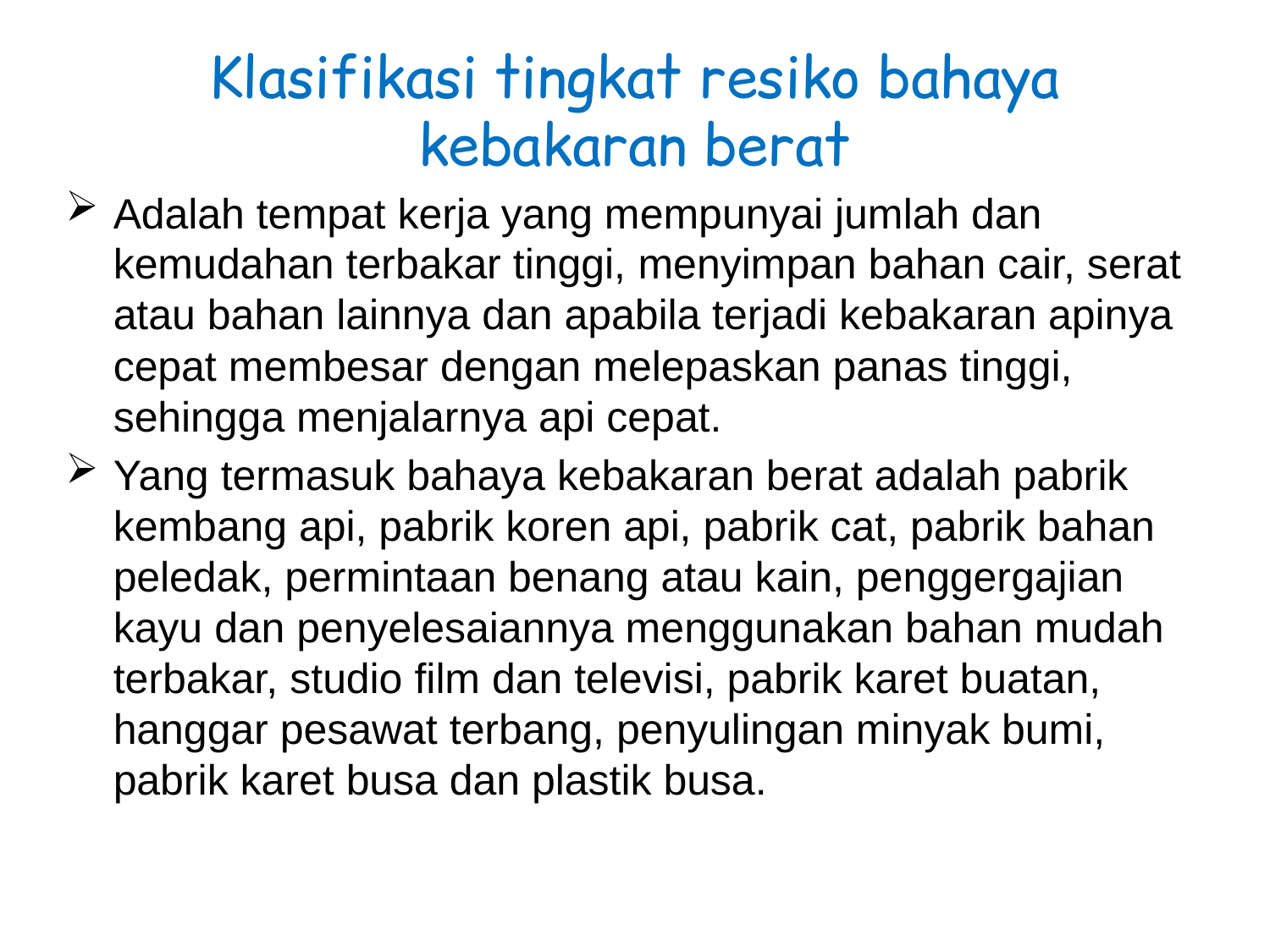

# Klasifikasi tingkat resiko bahaya kebakaran berat
Adalah tempat kerja yang mempunyai jumlah dan kemudahan terbakar tinggi, menyimpan bahan cair, serat atau bahan lainnya dan apabila terjadi kebakaran apinya cepat membesar dengan melepaskan panas tinggi, sehingga menjalarnya api cepat.
Yang termasuk bahaya kebakaran berat adalah pabrik kembang api, pabrik koren api, pabrik cat, pabrik bahan peledak, permintaan benang atau kain, penggergajian kayu dan penyelesaiannya menggunakan bahan mudah terbakar, studio film dan televisi, pabrik karet buatan, hanggar pesawat terbang, penyulingan minyak bumi, pabrik karet busa dan plastik busa.